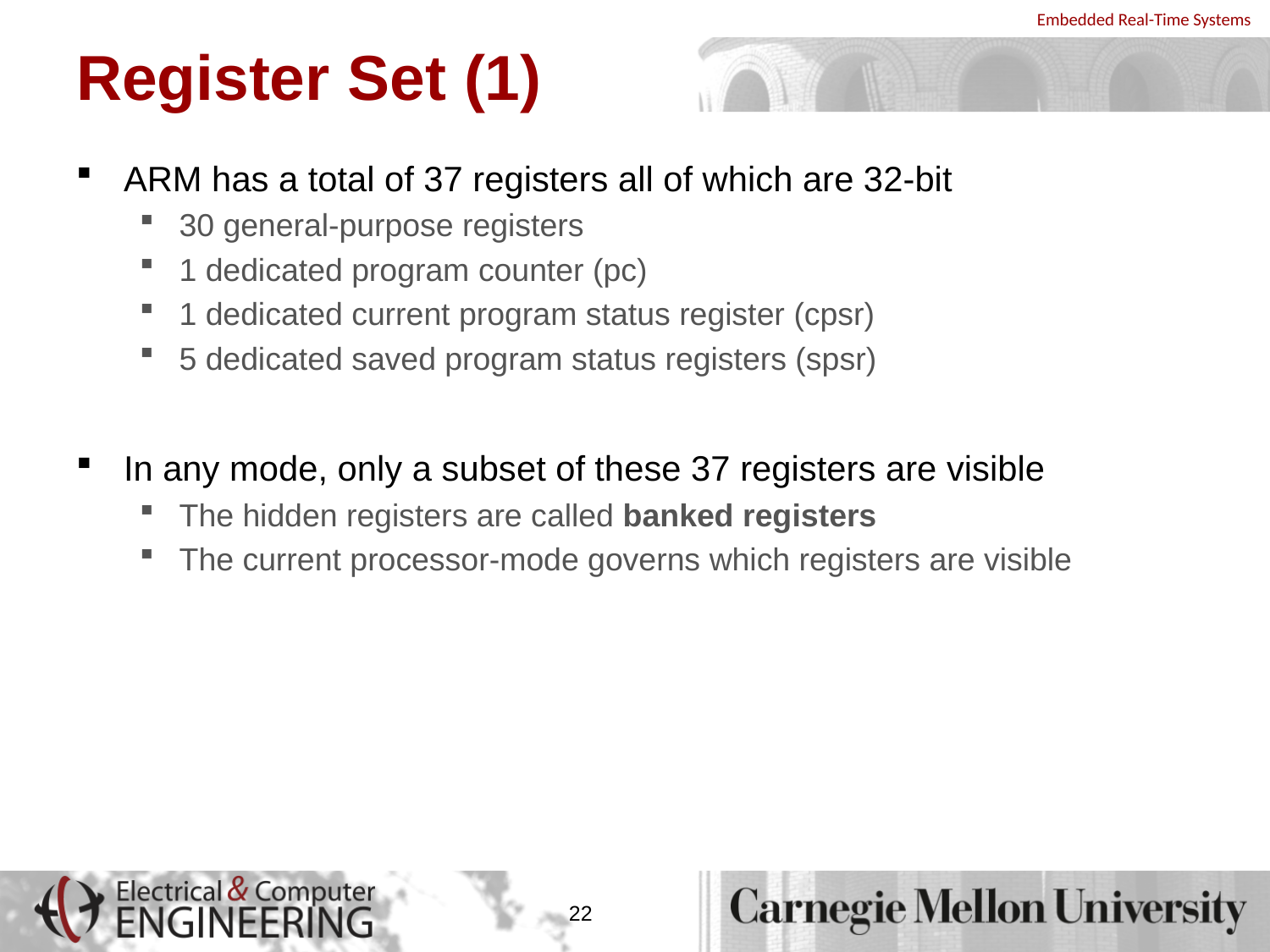

# Register Set (1)
ARM has a total of 37 registers all of which are 32-bit
30 general-purpose registers
1 dedicated program counter (pc)
1 dedicated current program status register (cpsr)
5 dedicated saved program status registers (spsr)

In any mode, only a subset of these 37 registers are visible
The hidden registers are called banked registers
The current processor-mode governs which registers are visible
22